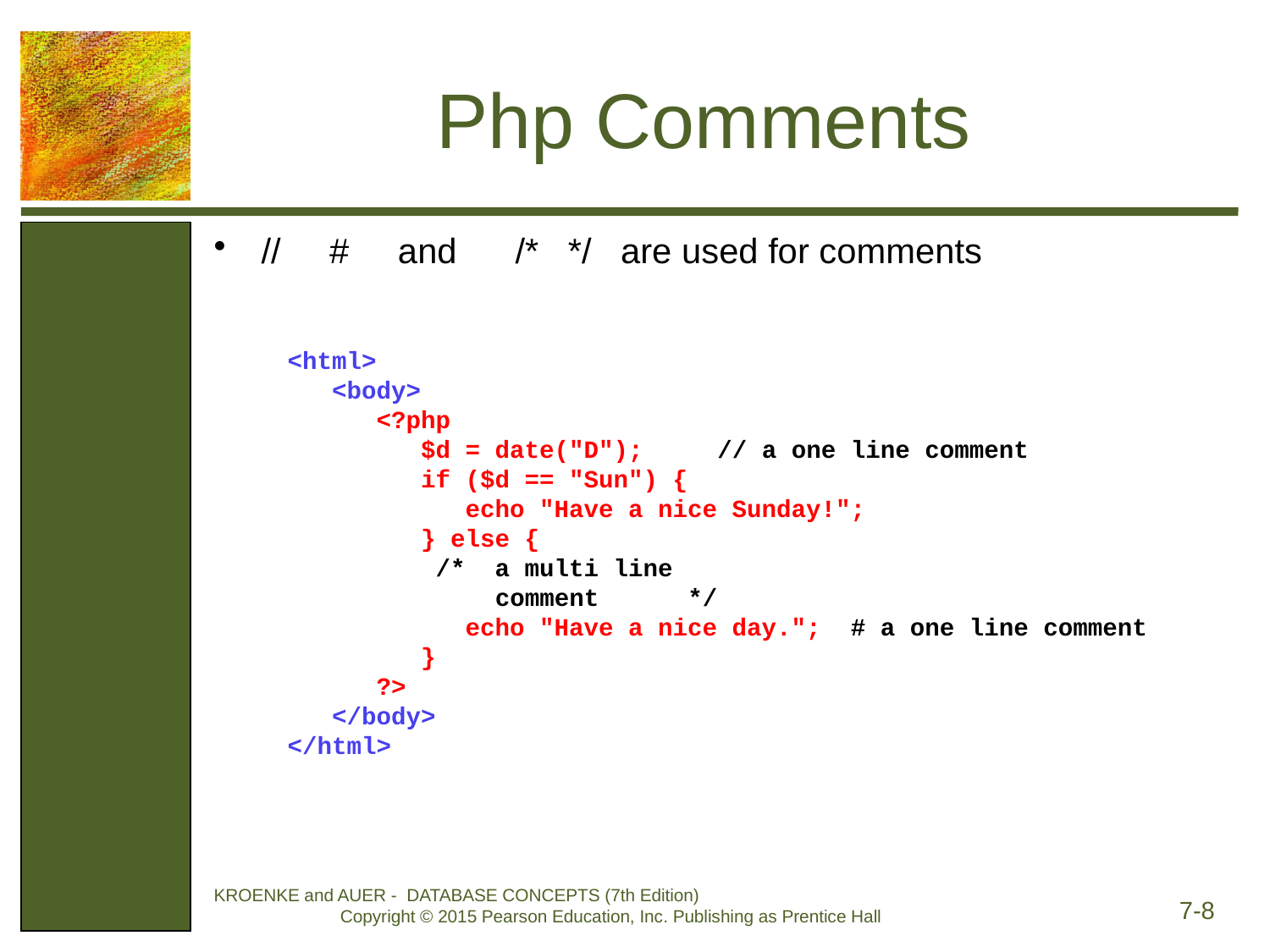

# Php Comments
//     #     and      /*   */   are used for comments
<html>
   <body>
      <?php
         $d = date("D");     // a one line comment
         if ($d == "Sun") {
            echo "Have a nice Sunday!";
         } else {
          /*  a multi line
              comment      */
            echo "Have a nice day.";  # a one line comment
         }
      ?>
   </body>
</html>
KROENKE and AUER -  DATABASE CONCEPTS (7th Edition)                                                                     Copyright © 2015 Pearson Education, Inc. Publishing as Prentice Hall
7-8